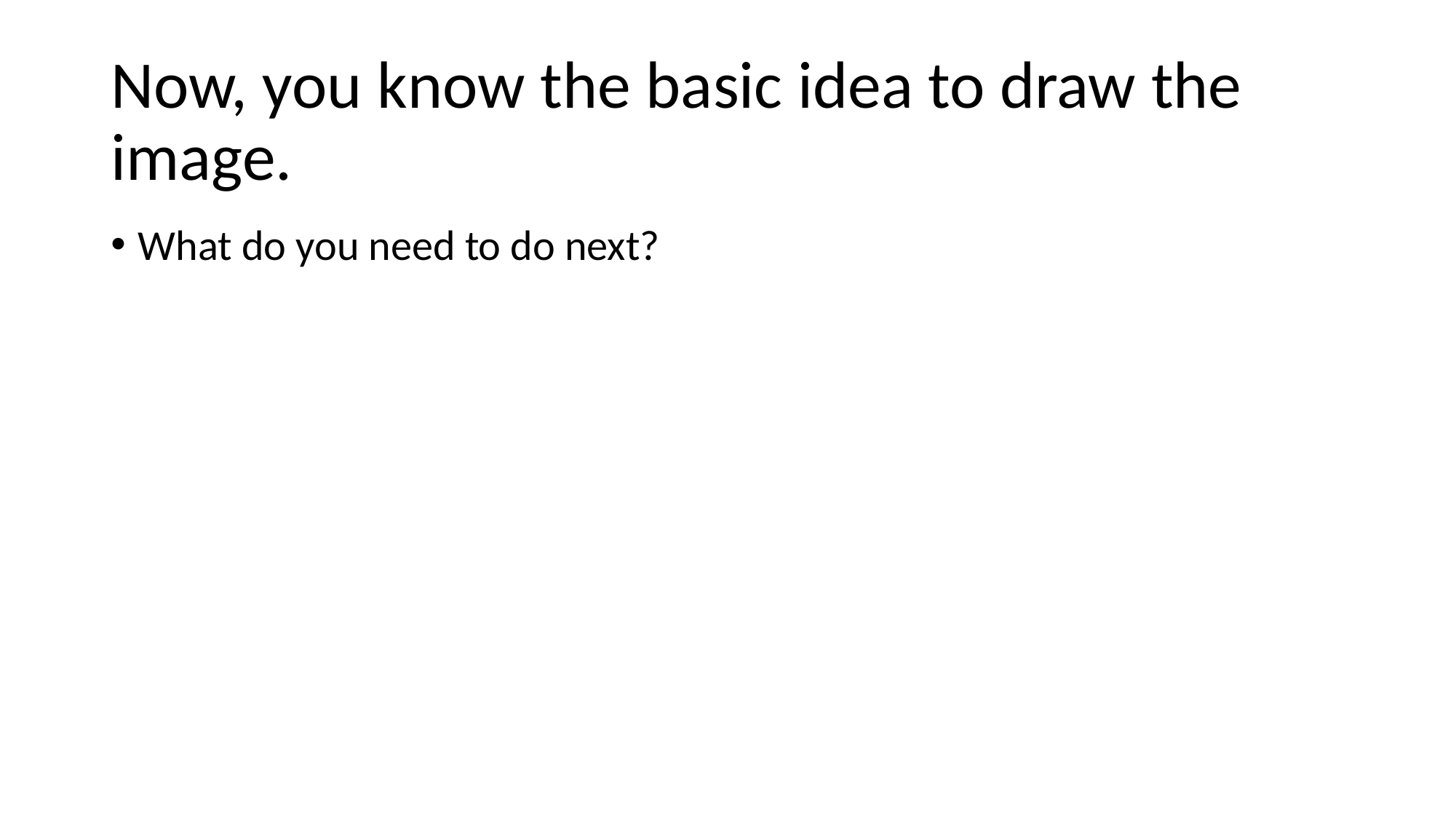

# Now, you know the basic idea to draw the image.
What do you need to do next?